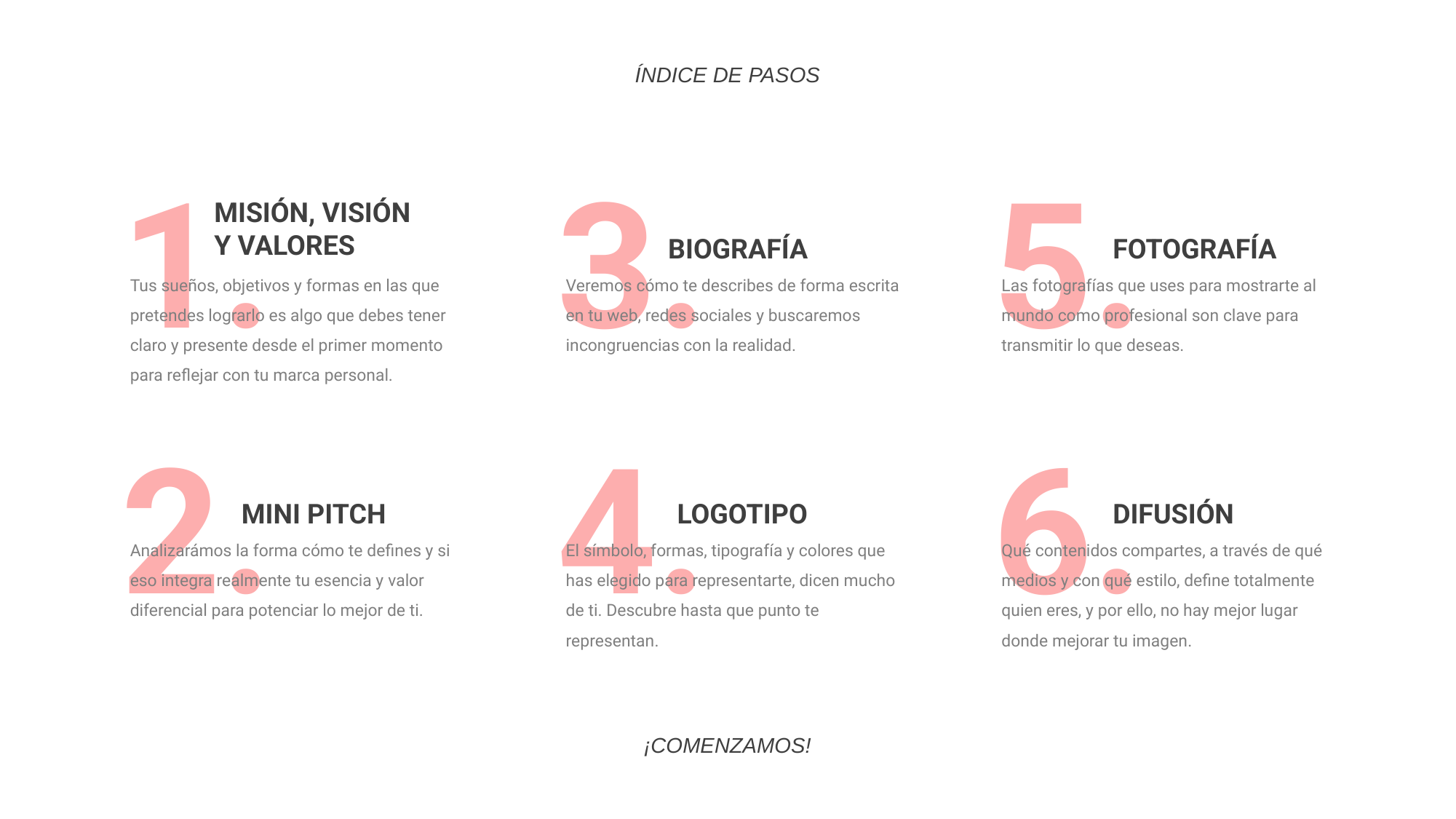

ÍNDICE DE PASOS
1.
3.
5.
MISIÓN, VISIÓN Y VALORES
BIOGRAFÍA
FOTOGRAFÍA
Tus sueños, objetivos y formas en las que pretendes lograrlo es algo que debes tener claro y presente desde el primer momento para reflejar con tu marca personal.
Veremos cómo te describes de forma escrita en tu web, redes sociales y buscaremos incongruencias con la realidad.
Las fotografías que uses para mostrarte al mundo como profesional son clave para transmitir lo que deseas.
2.
4.
6.
MINI PITCH
LOGOTIPO

DIFUSIÓN
Analizarámos la forma cómo te defines y si eso integra realmente tu esencia y valor diferencial para potenciar lo mejor de ti.

El símbolo, formas, tipografía y colores que has elegido para representarte, dicen mucho de ti. Descubre hasta que punto te representan.

Qué contenidos compartes, a través de qué medios y con qué estilo, define totalmente quien eres, y por ello, no hay mejor lugar donde mejorar tu imagen.
¡COMENZAMOS!